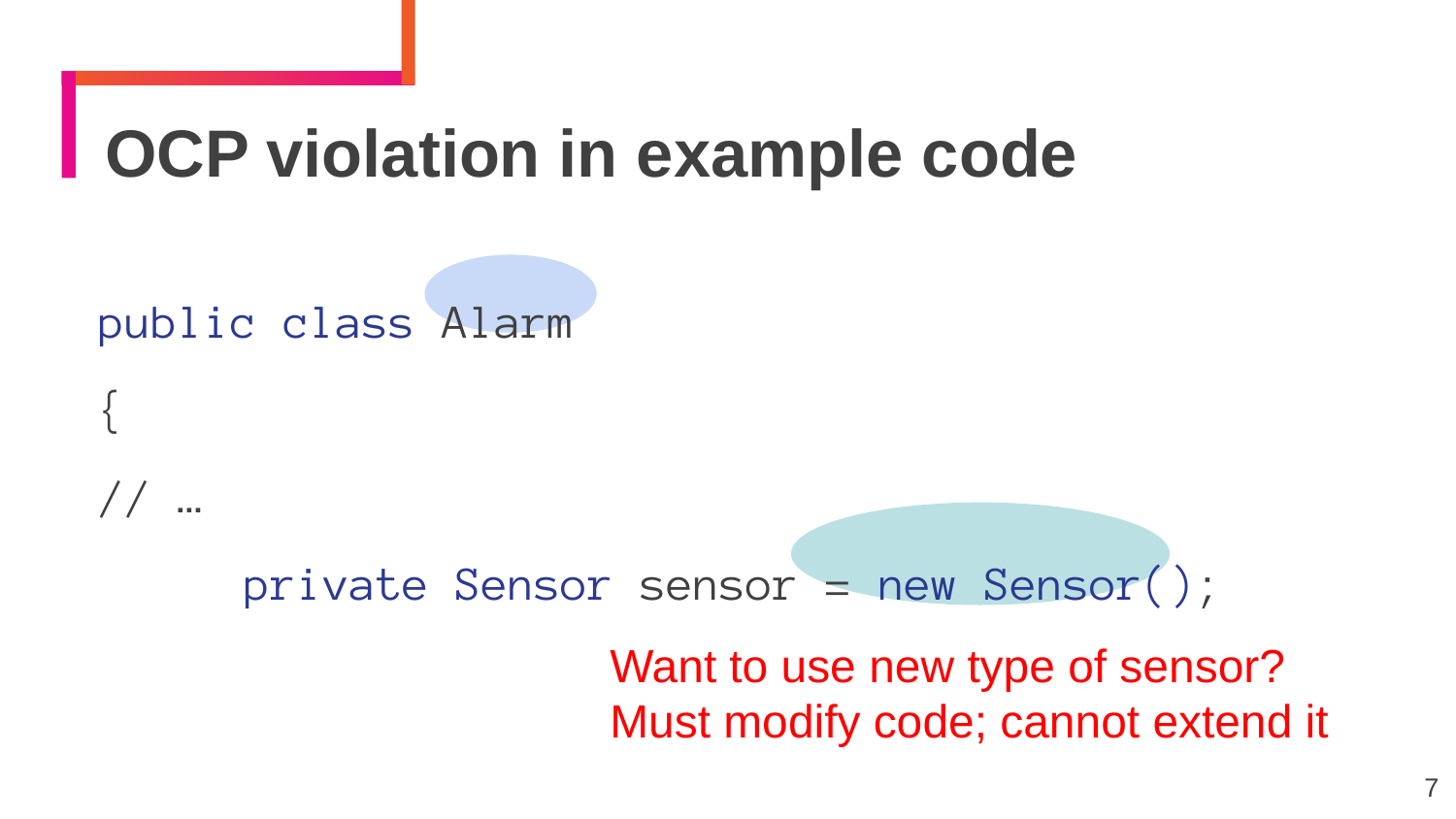

OCP violation in example code
public class Alarm
{
// …
	private Sensor sensor = new Sensor();

Want to use new type of sensor?
Must modify code; cannot extend it
7